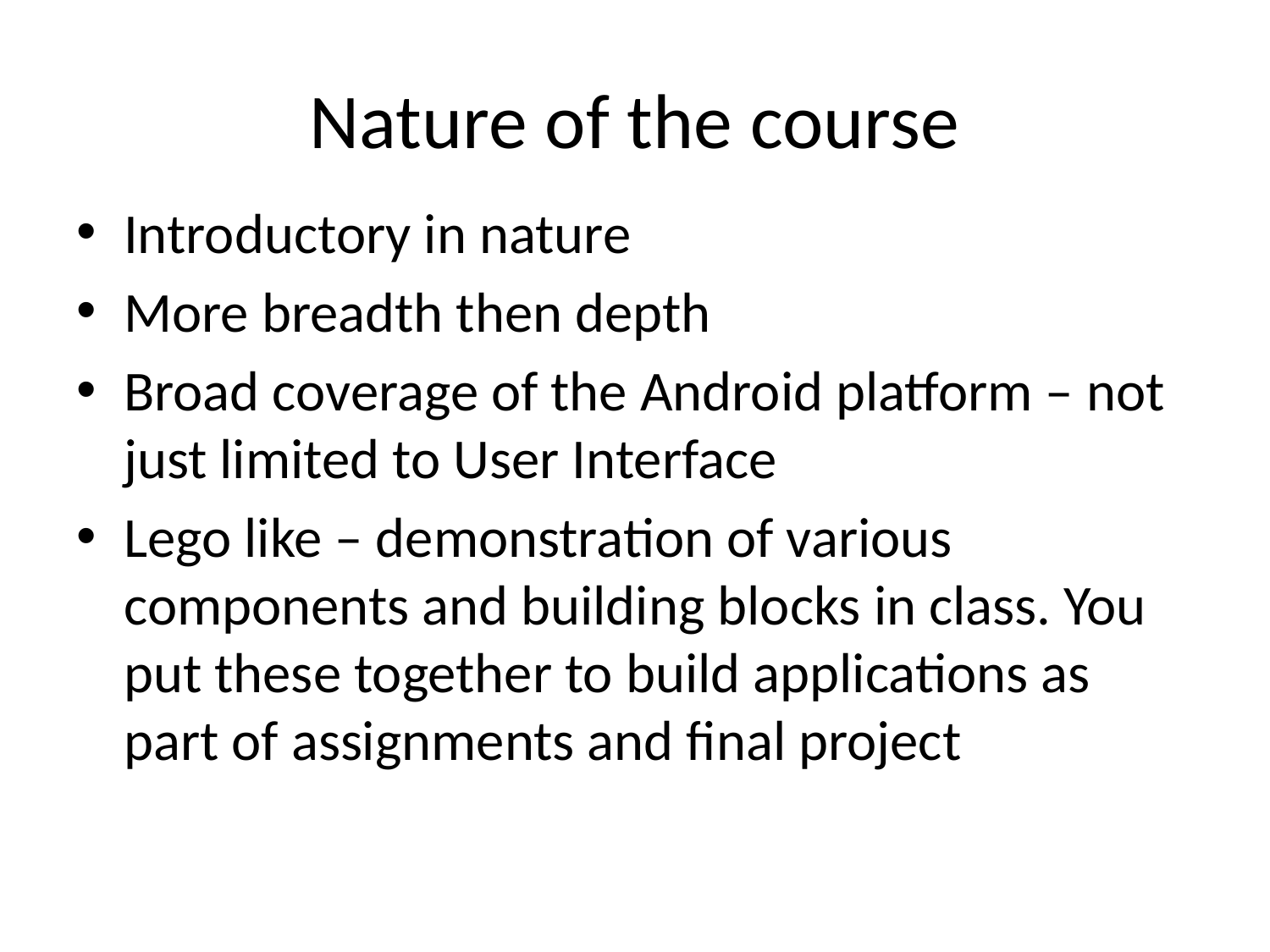

# Nature of the course
Introductory in nature
More breadth then depth
Broad coverage of the Android platform – not just limited to User Interface
Lego like – demonstration of various components and building blocks in class. You put these together to build applications as part of assignments and final project